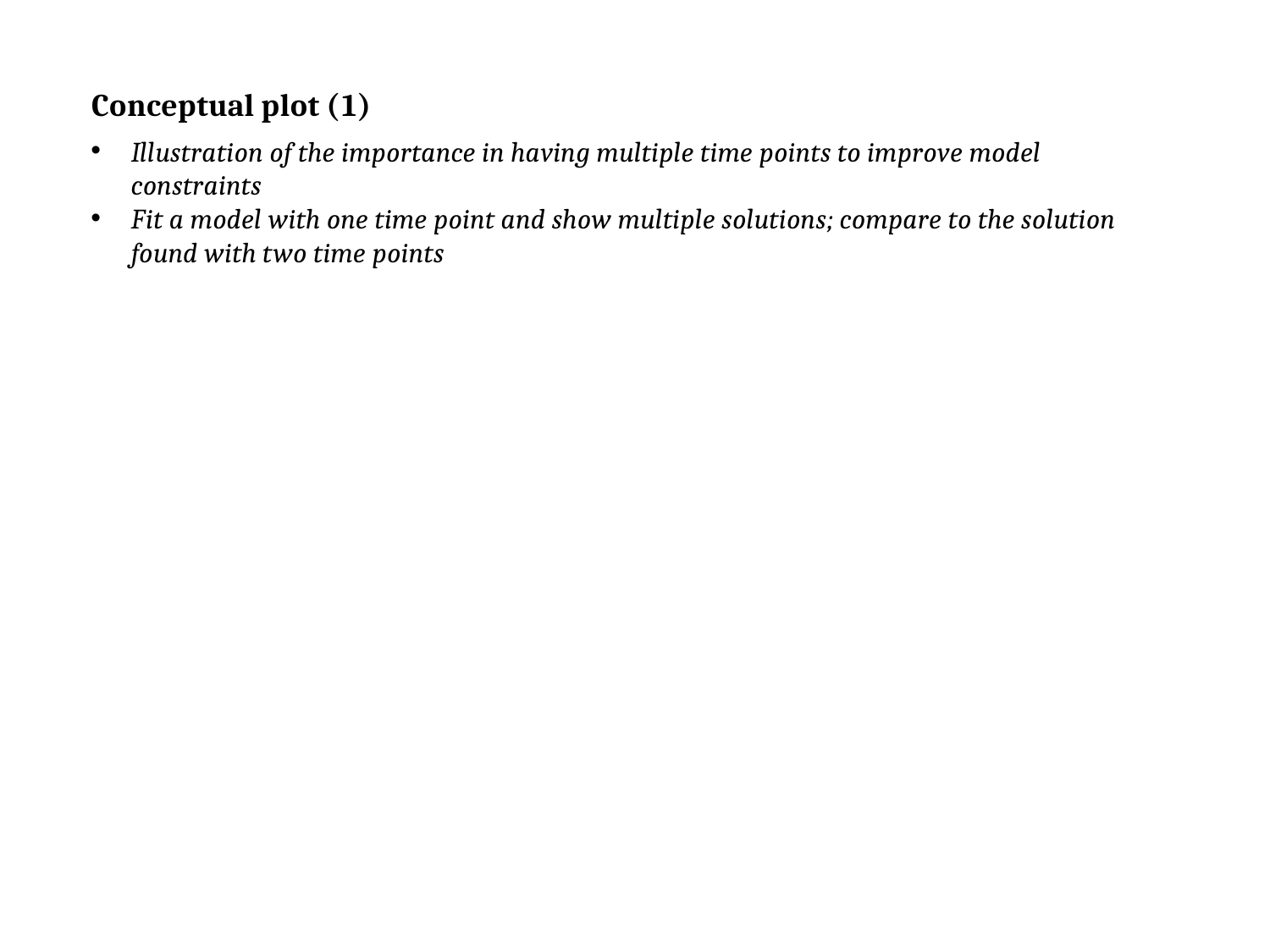

Conceptual plot (1)
Illustration of the importance in having multiple time points to improve model constraints
Fit a model with one time point and show multiple solutions; compare to the solution found with two time points